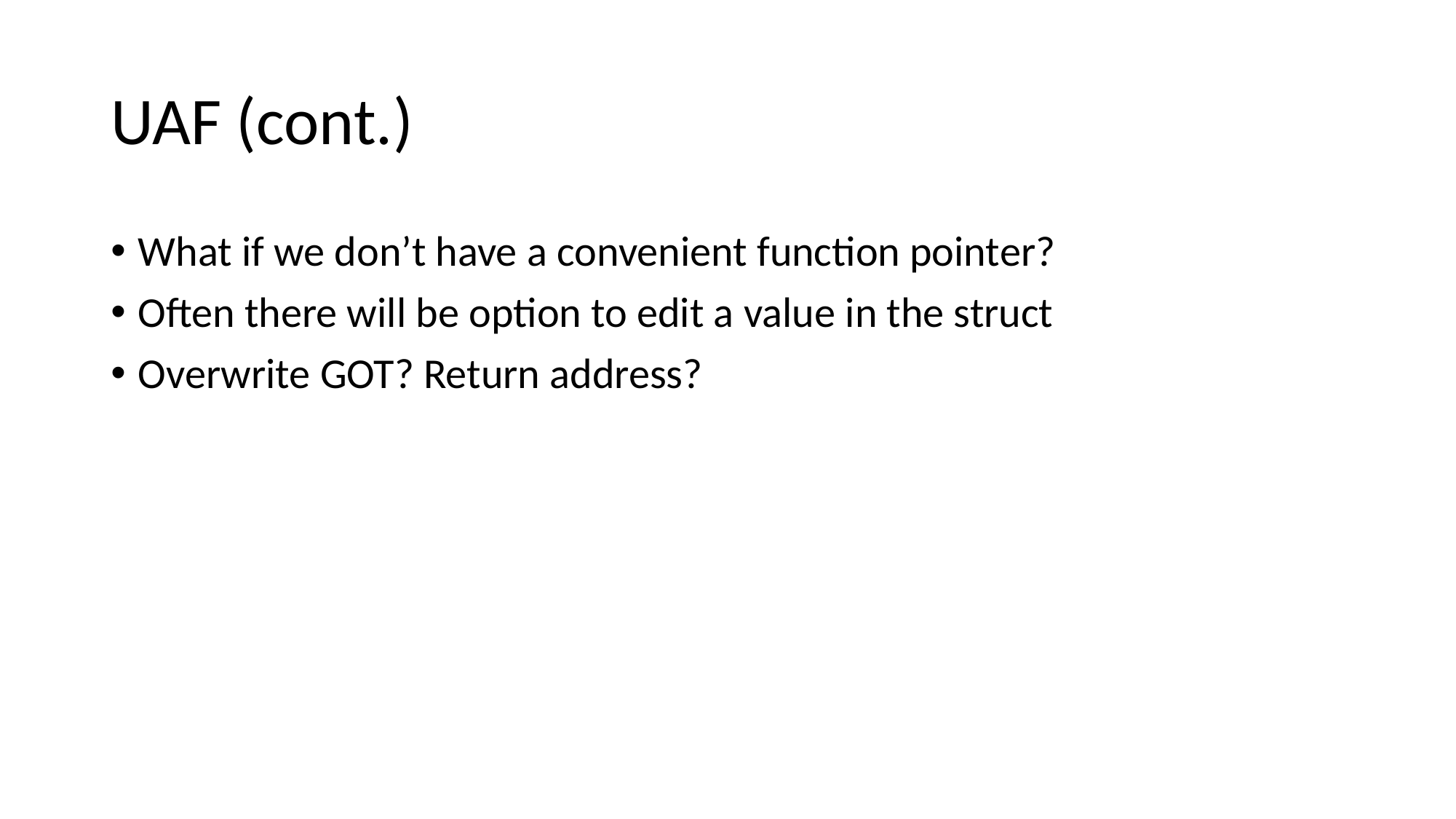

# UAF (cont.)
What if we don’t have a convenient function pointer?
Often there will be option to edit a value in the struct
Overwrite GOT? Return address?